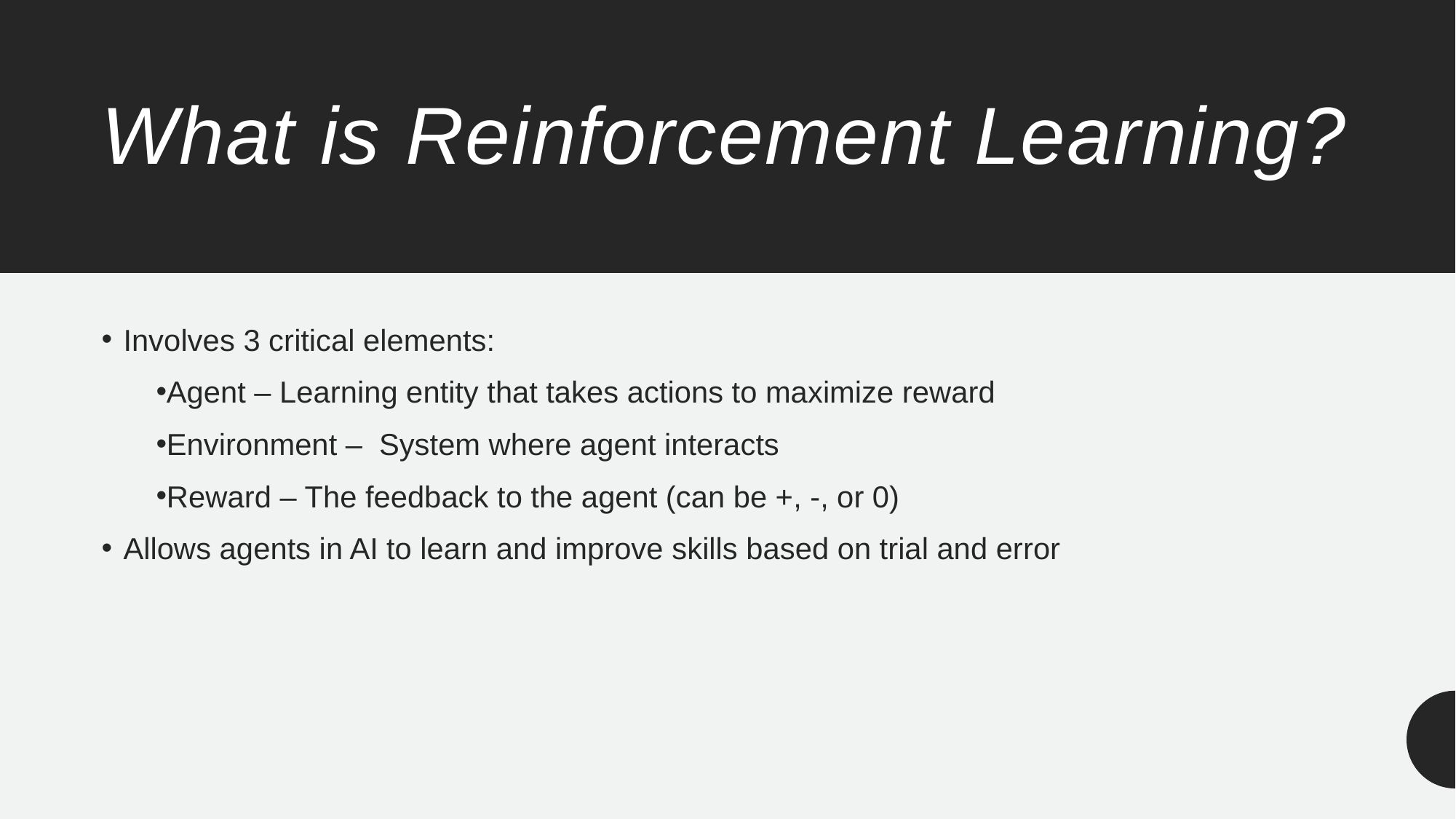

# What is Reinforcement Learning?
Involves 3 critical elements:
Agent – Learning entity that takes actions to maximize reward
Environment –  System where agent interacts
Reward – The feedback to the agent (can be +, -, or 0)
Allows agents in AI to learn and improve skills based on trial and error